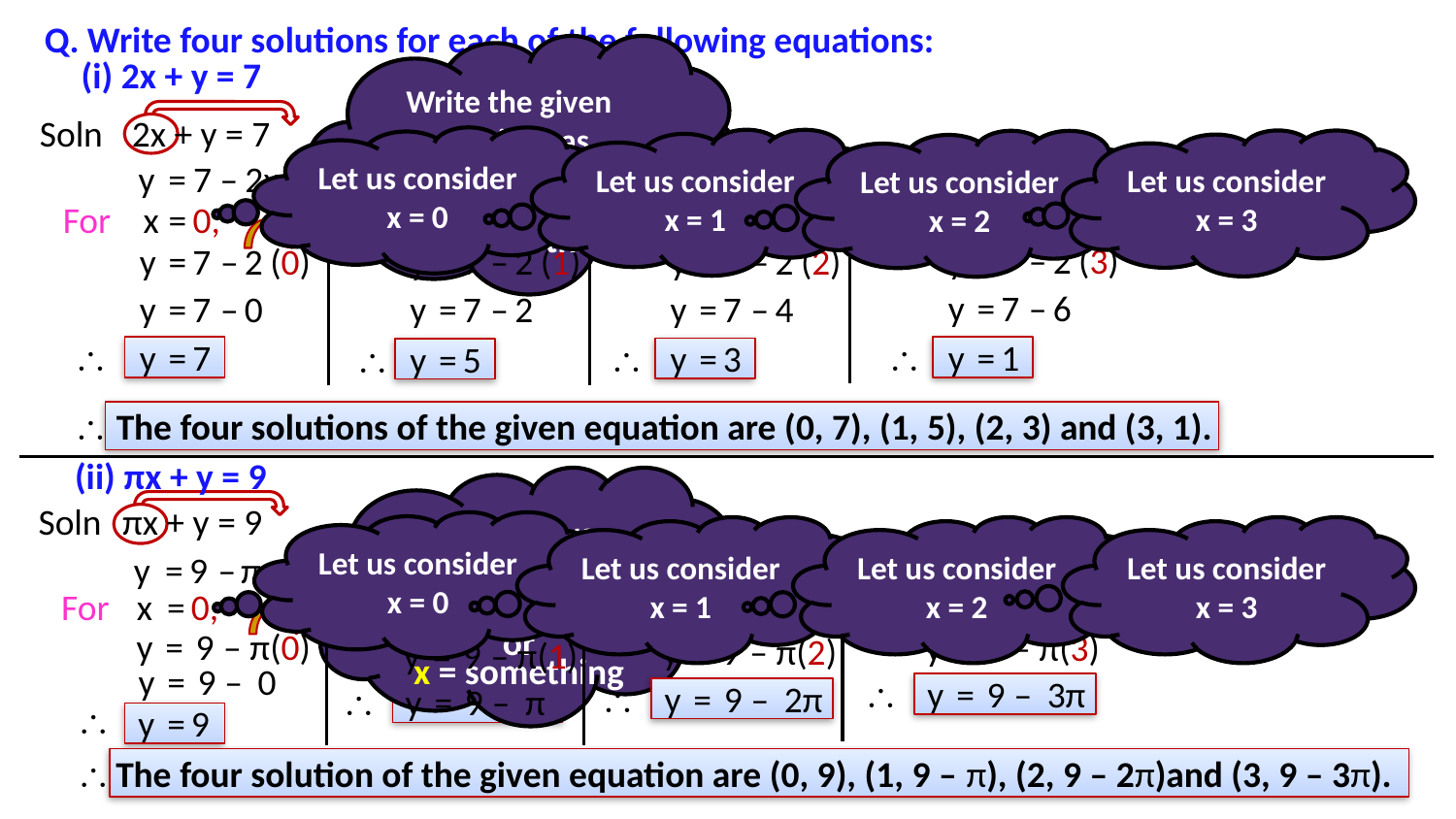

Q. Write four solutions for each of the following equations:
Write the given equations as
y = something

(i) 2x + y = 7

Soln
2x + y = 7
Let us consider x = 0
Let us consider x = 1
Let us consider x = 3
Let us consider x = 2
y
=
7
–
2x
or
For
x
=
3,
For
x
=
0,
For
x
=
1,
For
x
=
2,
x = something

y
=
7
–
2
(3)
y
=
7
–
2
(0)
y
=
7
–
2
(1)
y
=
7
–
2
(2)
y
=
7
–
6
y
=
7
–
0
y
=
7
–
2
y
=
7
–
4
∴
y
=
1
∴
y
=
7
∴
y
=
3
∴
y
=
5

∴
The four solutions of the given equation are (0, 7), (1, 5), (2, 3) and (3, 1).

(ii) πx + y = 9
Write the given equations as
y = something

Soln
πx + y = 9
Let us consider x = 0
Let us consider x = 1
Let us consider x = 2
Let us consider x = 3
y
=
9
–
πx
For
x
=
3,
For
x
=
2,
For
x
=
0,
For
x
=
1,

or
y
=
9
–
π
(0)
y
=
9
–
π
(3)
y
=
9
–
π
(2)
y
=
9
–
π
(1)
x = something
y
=
9
–
0
∴
y
=
9
–
3π
∴
y
=
9
–
2π
∴
y
=
9
–
π

∴
y
=
9

∴
The four solution of the given equation are (0, 9), (1, 9 – π), (2, 9 – 2π)and (3, 9 – 3π).